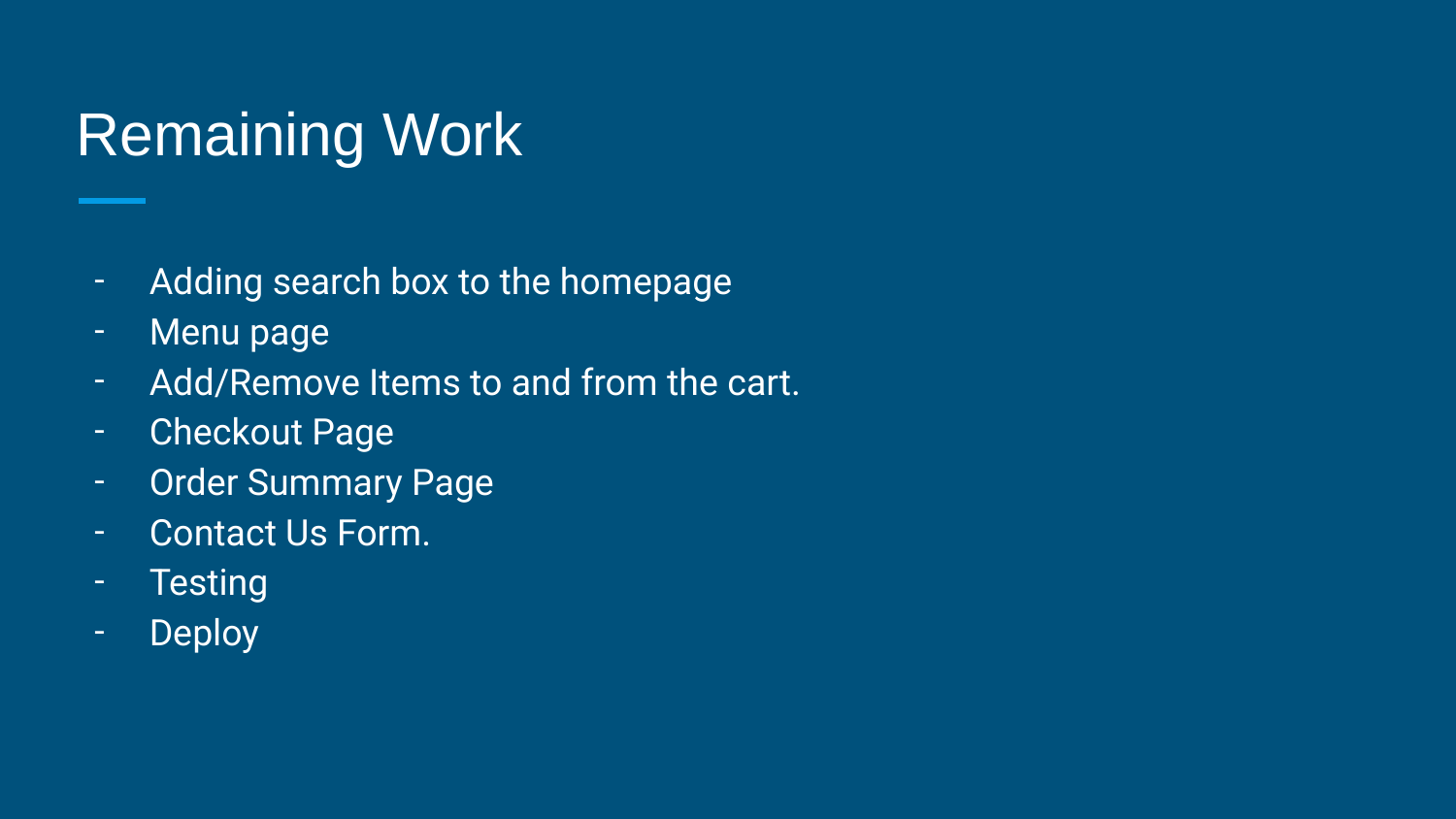

# Remaining Work
Adding search box to the homepage
Menu page
Add/Remove Items to and from the cart.
Checkout Page
Order Summary Page
Contact Us Form.
Testing
Deploy